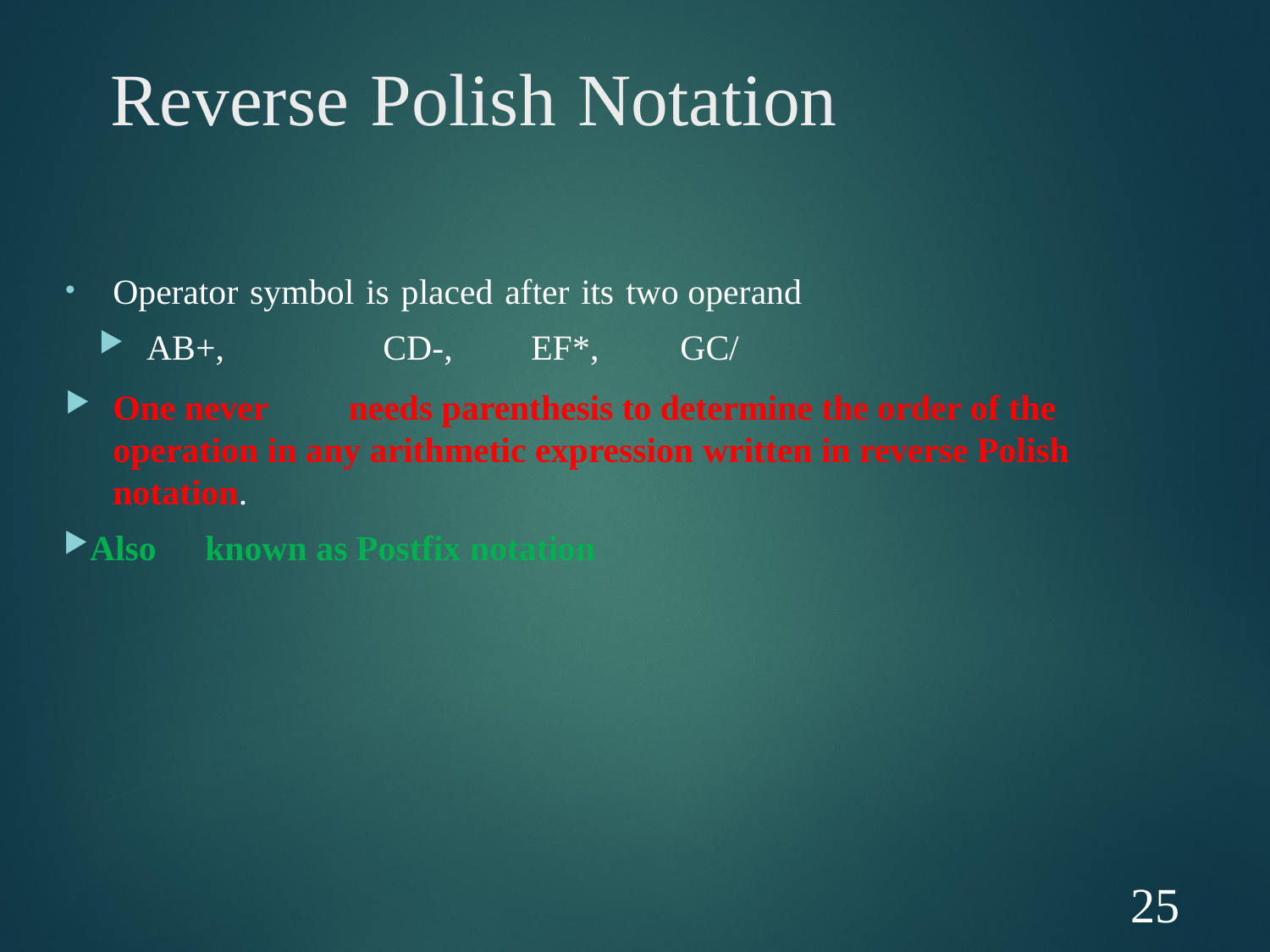

# Reverse Polish Notation
Operator symbol is placed after its two operand
AB+,	CD-,	EF*,	GC/
One never	needs parenthesis to determine the order of the operation in any arithmetic expression written in reverse Polish	notation.
Also	known as Postfix notation
25